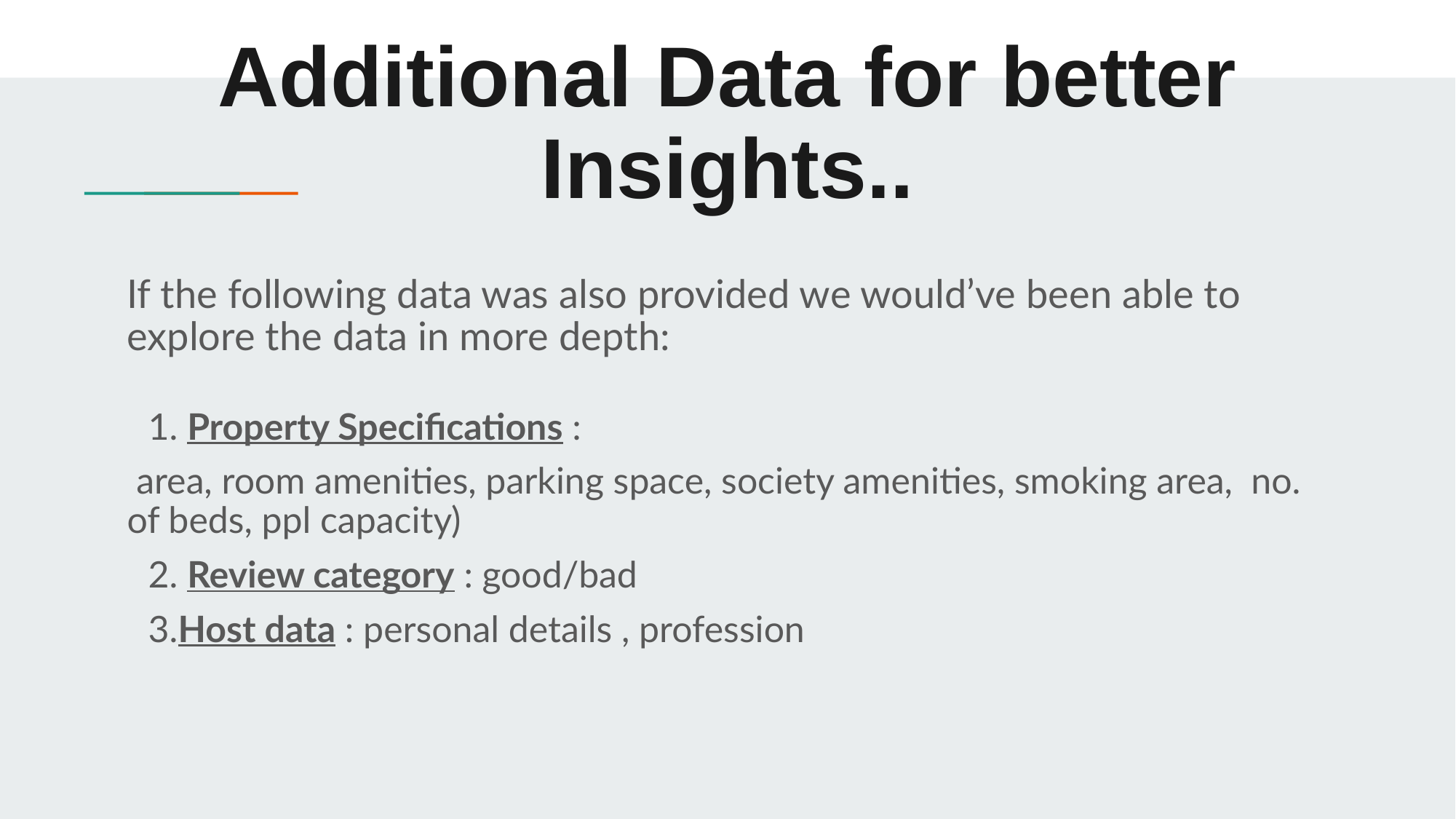

# Additional Data for better Insights..
If the following data was also provided we would’ve been able to explore the data in more depth:

1. Property Specifications :
 area, room amenities, parking space, society amenities, smoking area,  no. of beds, ppl capacity)
2. Review category : good/bad
3.Host data : personal details , profession